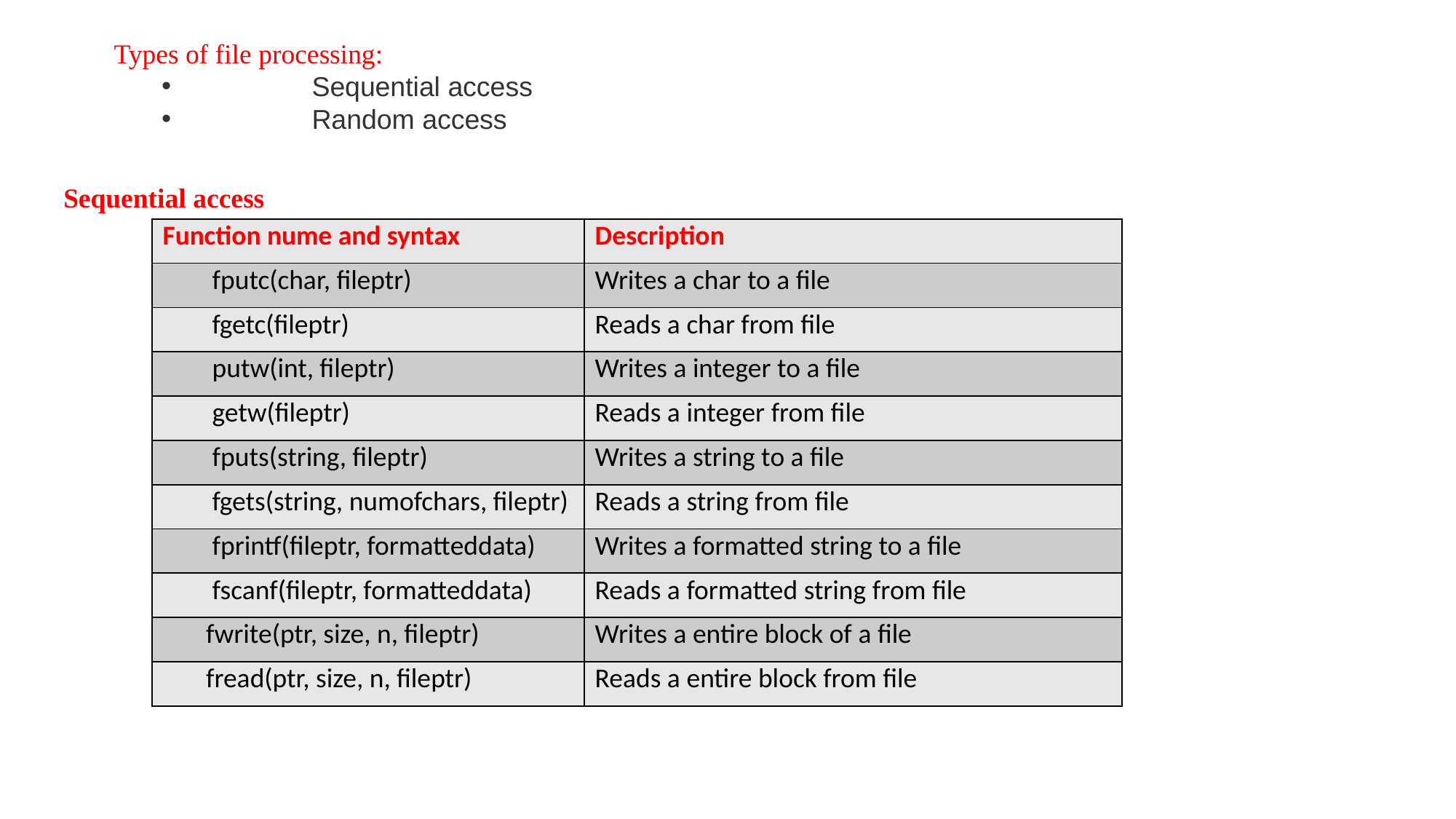

Types of file processing:
 	Sequential access
 	Random access
	Sequential access
| Function nume and syntax | Description |
| --- | --- |
| fputc(char, fileptr) | Writes a char to a file |
| fgetc(fileptr) | Reads a char from file |
| putw(int, fileptr) | Writes a integer to a file |
| getw(fileptr) | Reads a integer from file |
| fputs(string, fileptr) | Writes a string to a file |
| fgets(string, numofchars, fileptr) | Reads a string from file |
| fprintf(fileptr, formatteddata) | Writes a formatted string to a file |
| fscanf(fileptr, formatteddata) | Reads a formatted string from file |
| fwrite(ptr, size, n, fileptr) | Writes a entire block of a file |
| fread(ptr, size, n, fileptr) | Reads a entire block from file |